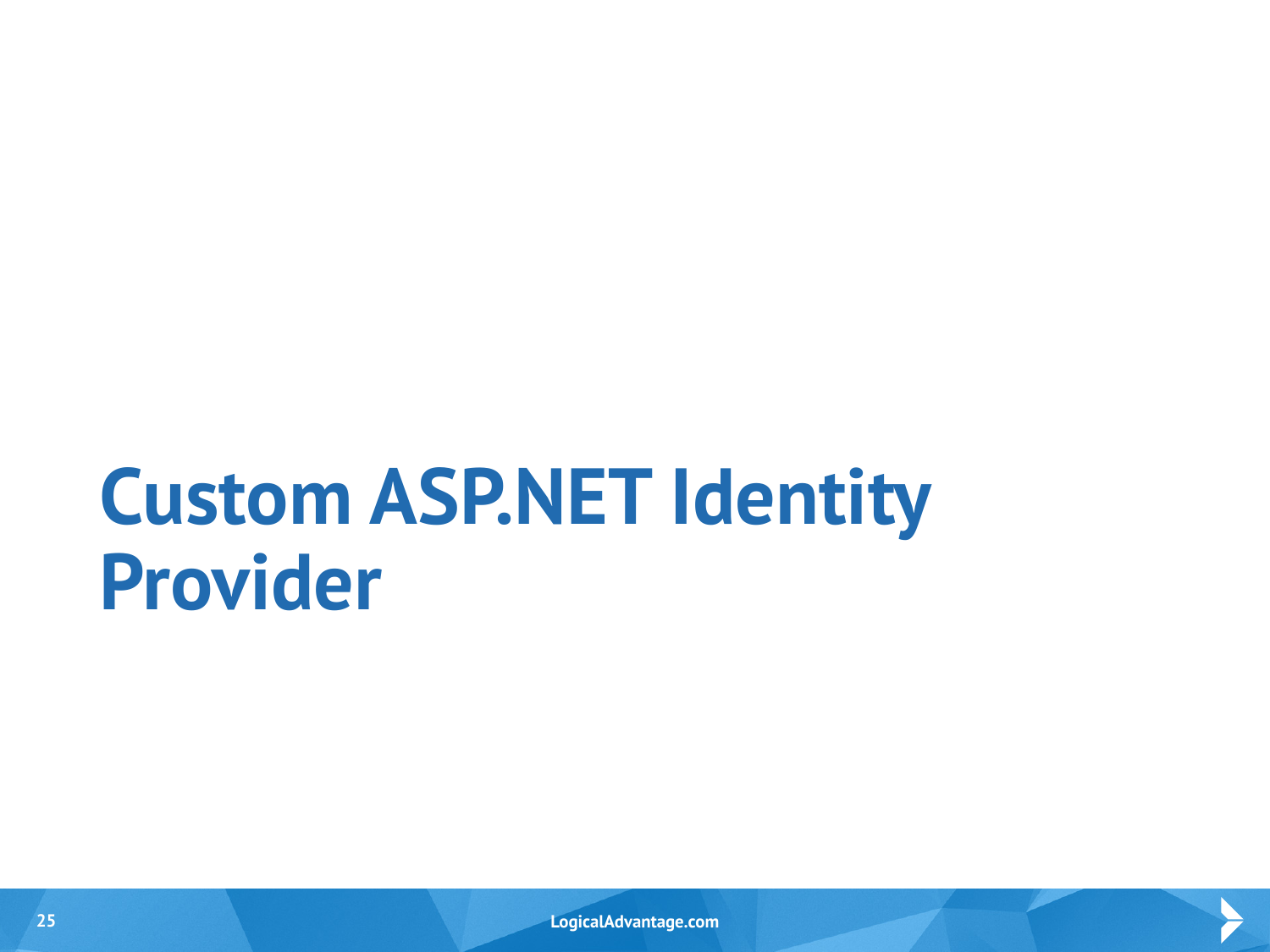

# Custom ASP.NET Identity Provider

25
LogicalAdvantage.com